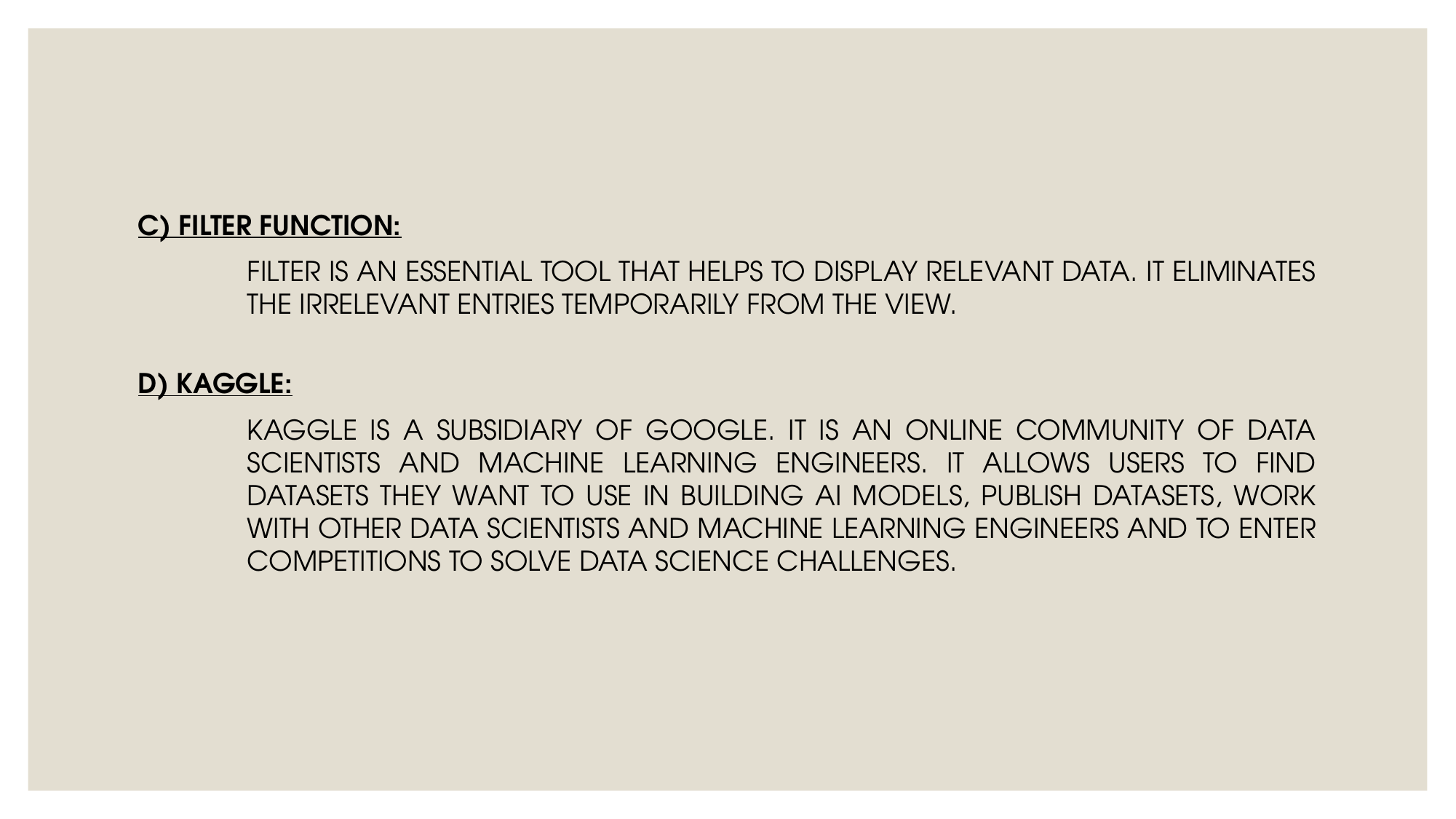

C) FILTER FUNCTION:
FILTER IS AN ESSENTIAL TOOL THAT HELPS TO DISPLAY RELEVANT DATA. IT ELIMINATES THE IRRELEVANT ENTRIES TEMPORARILY FROM THE VIEW.

D) KAGGLE:
KAGGLE IS A SUBSIDIARY OF GOOGLE. IT IS AN ONLINE COMMUNITY OF DATA SCIENTISTS AND MACHINE LEARNING ENGINEERS. IT ALLOWS USERS TO FIND DATASETS THEY WANT TO USE IN BUILDING AI MODELS, PUBLISH DATASETS, WORK WITH OTHER DATA SCIENTISTS AND MACHINE LEARNING ENGINEERS AND TO ENTER COMPETITIONS TO SOLVE DATA SCIENCE CHALLENGES.